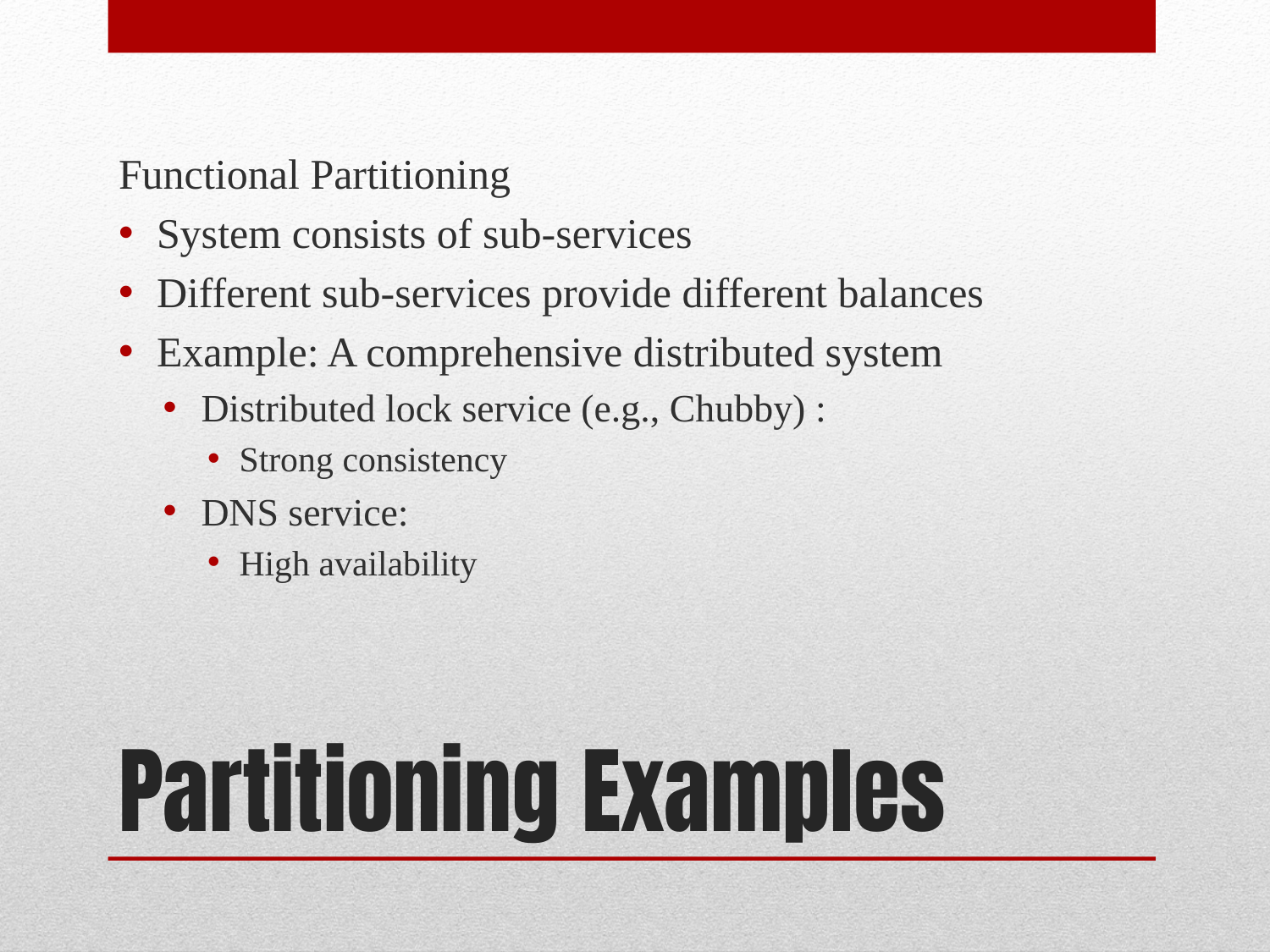

Functional Partitioning
System consists of sub-services
Different sub-services provide different balances
Example: A comprehensive distributed system
Distributed lock service (e.g., Chubby) :
Strong consistency
DNS service:
High availability
# Partitioning Examples